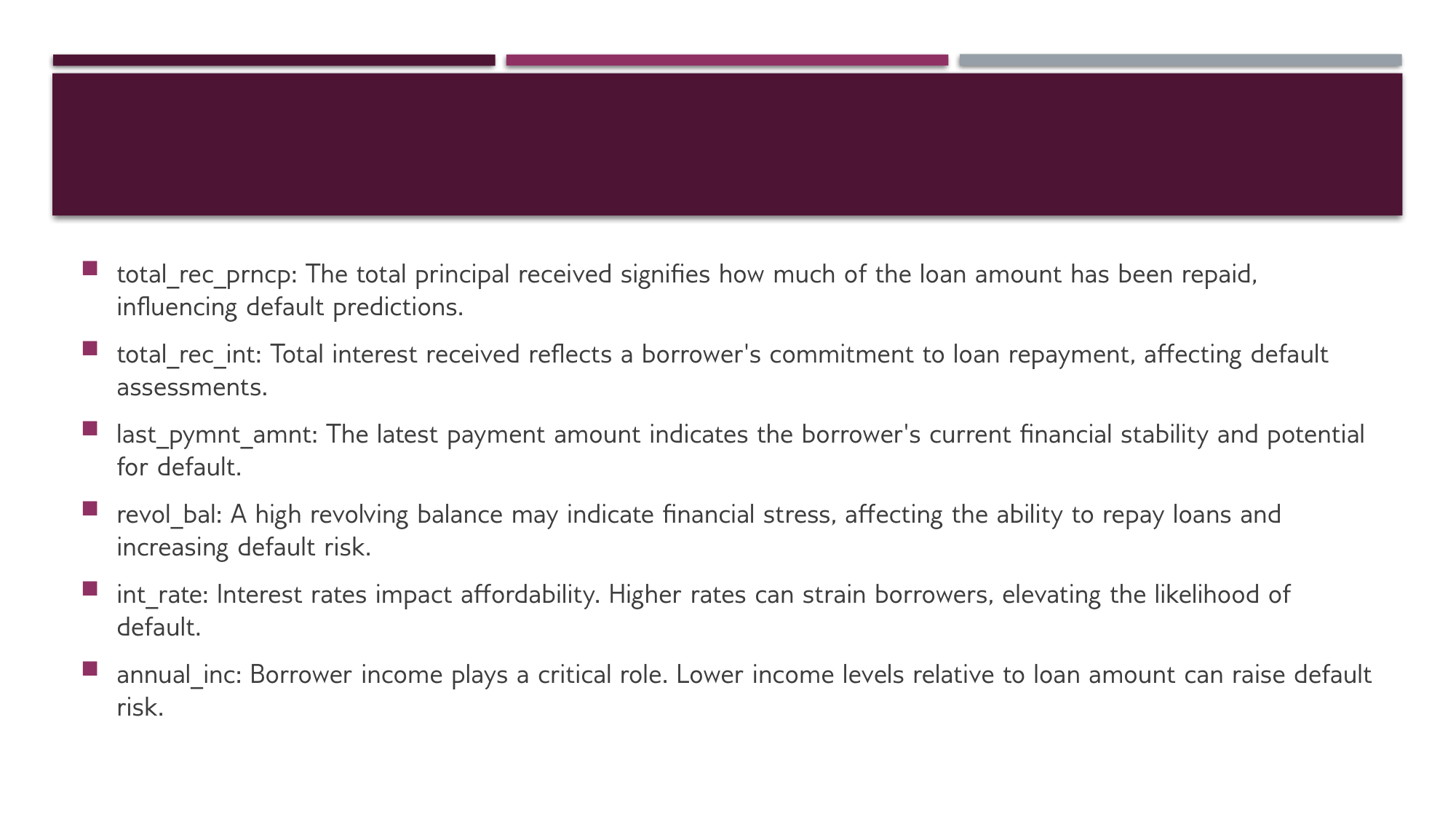

total_rec_prncp: The total principal received signifies how much of the loan amount has been repaid, influencing default predictions.
total_rec_int: Total interest received reflects a borrower's commitment to loan repayment, affecting default assessments.
last_pymnt_amnt: The latest payment amount indicates the borrower's current financial stability and potential for default.
revol_bal: A high revolving balance may indicate financial stress, affecting the ability to repay loans and increasing default risk.
int_rate: Interest rates impact affordability. Higher rates can strain borrowers, elevating the likelihood of default.
annual_inc: Borrower income plays a critical role. Lower income levels relative to loan amount can raise default risk.